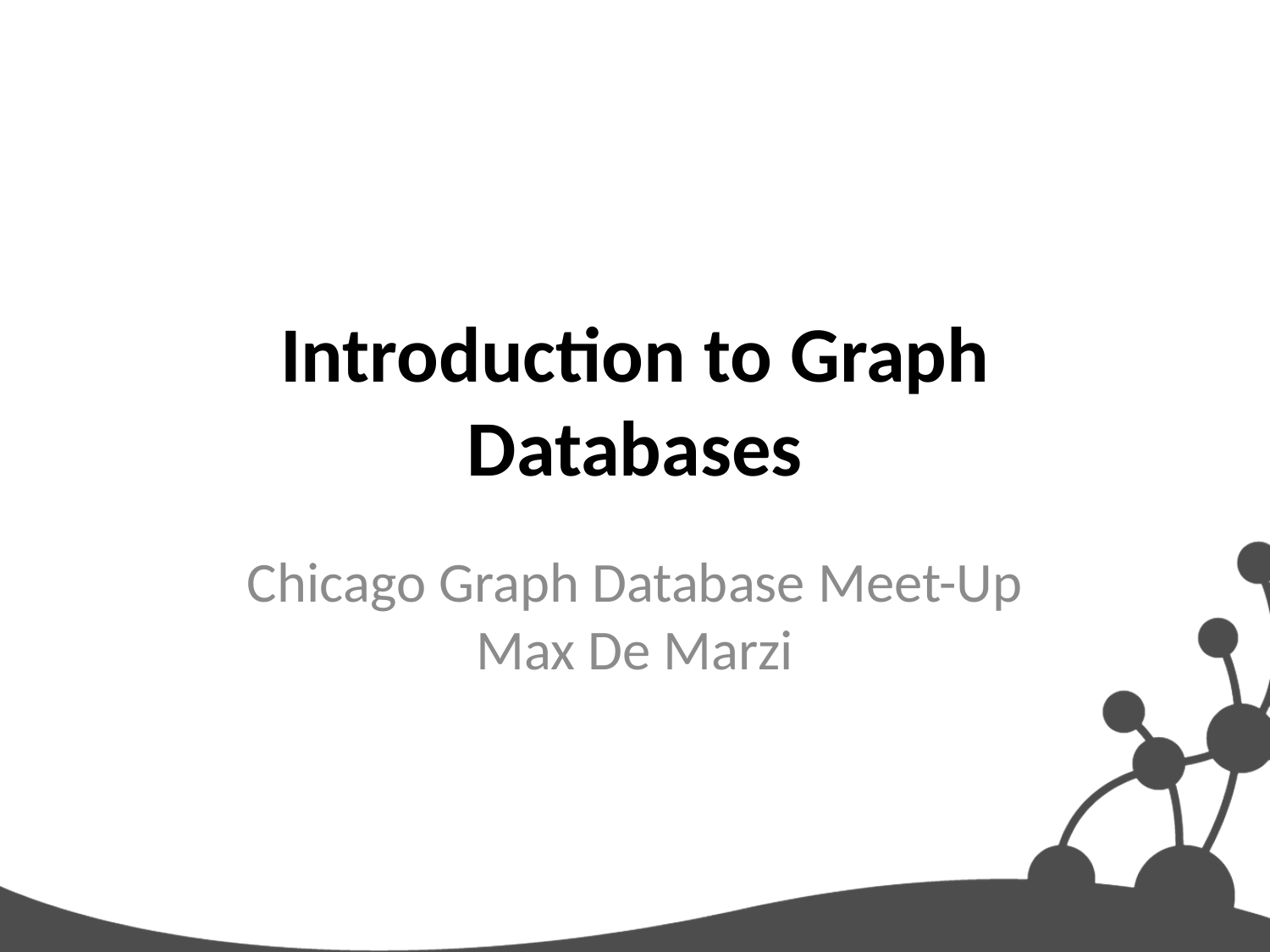

# Introduction to Graph Databases
Chicago Graph Database Meet-Up
Max De Marzi